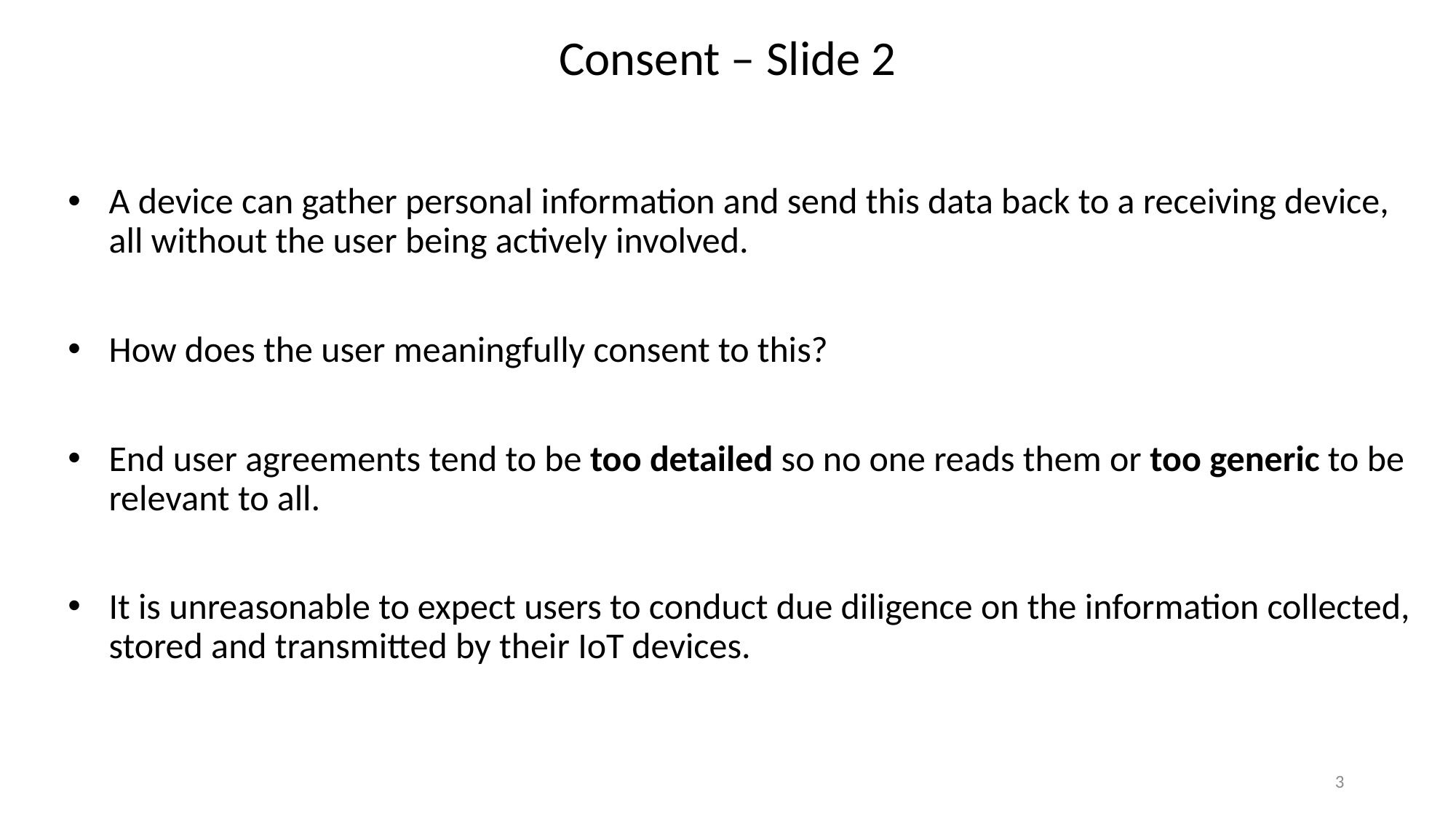

Consent – Slide 2

A device can gather personal information and send this data back to a receiving device, all without the user being actively involved.

How does the user meaningfully consent to this?

End user agreements tend to be too detailed so no one reads them or too generic to be relevant to all.

It is unreasonable to expect users to conduct due diligence on the information collected, stored and transmitted by their IoT devices.

3